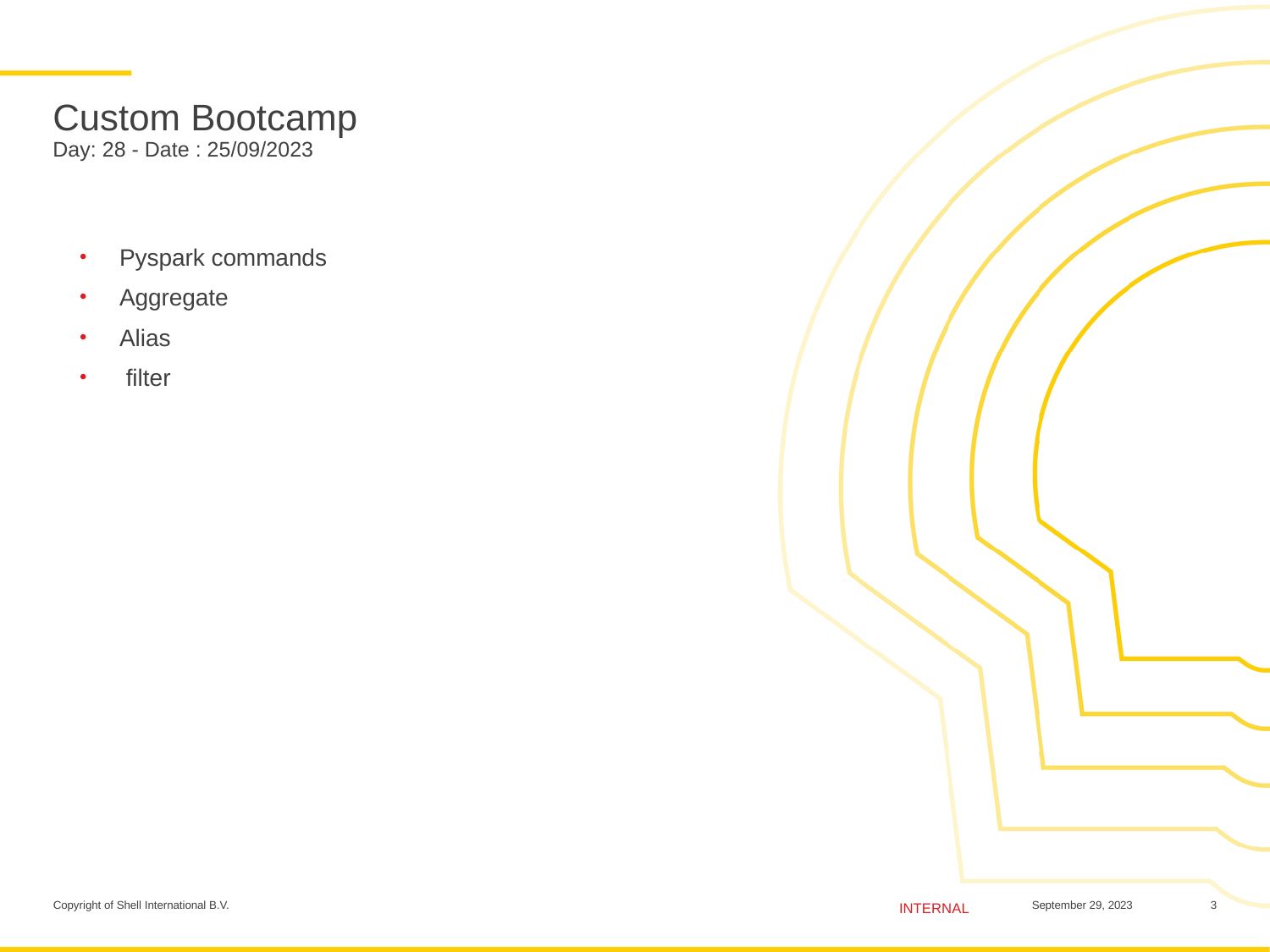

# Custom Bootcamp Day: 28 - Date : 25/09/2023
Pyspark commands
Aggregate
Alias
 filter

3
September 29, 2023